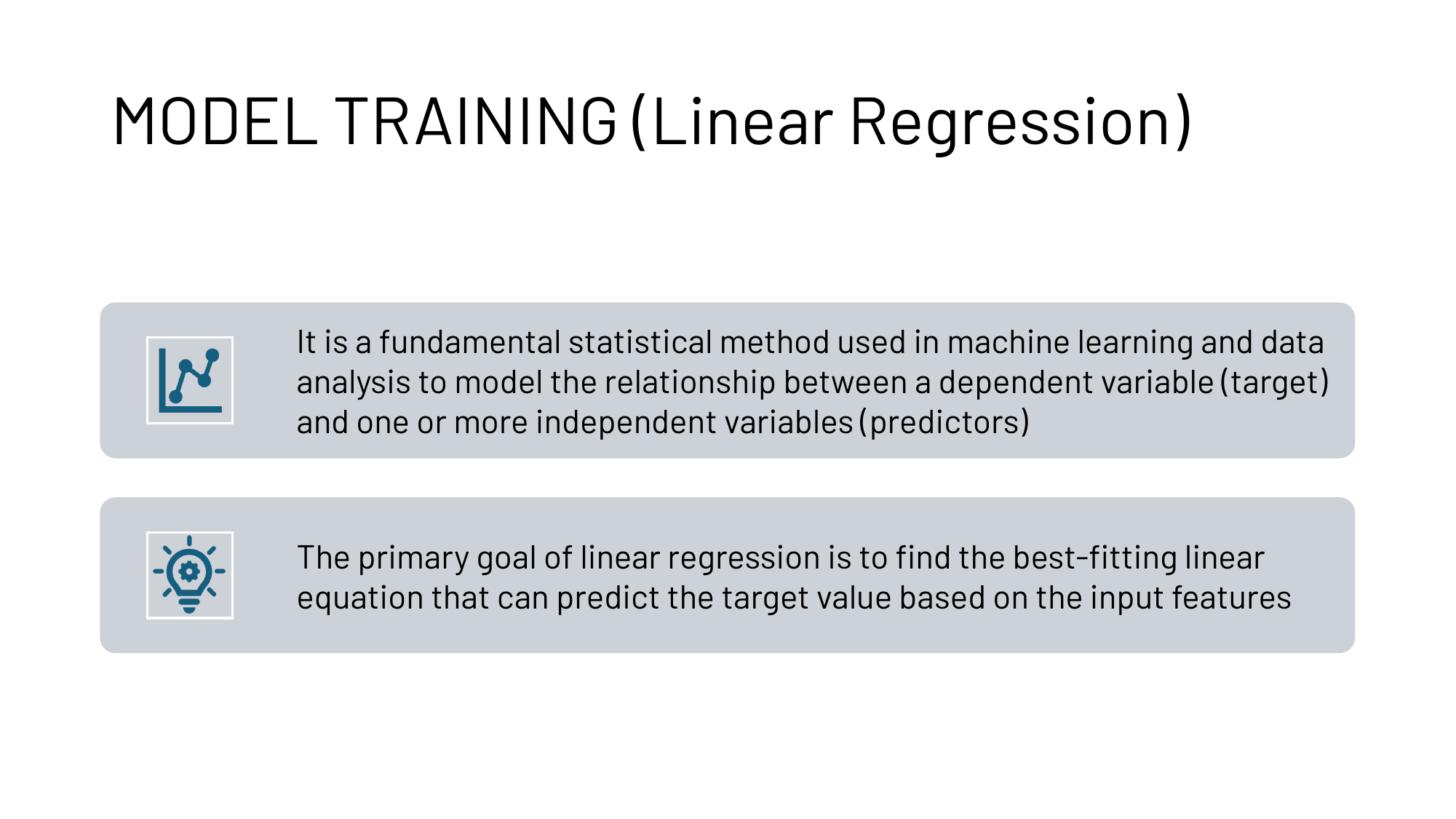

# MODEL TRAINING (Linear Regression)
It is a fundamental statistical method used in machine learning and data analysis to model the relationship between a dependent variable (target) and one or more independent variables (predictors)
The primary goal of linear regression is to find the best-fitting linear equation that can predict the target value based on the input features